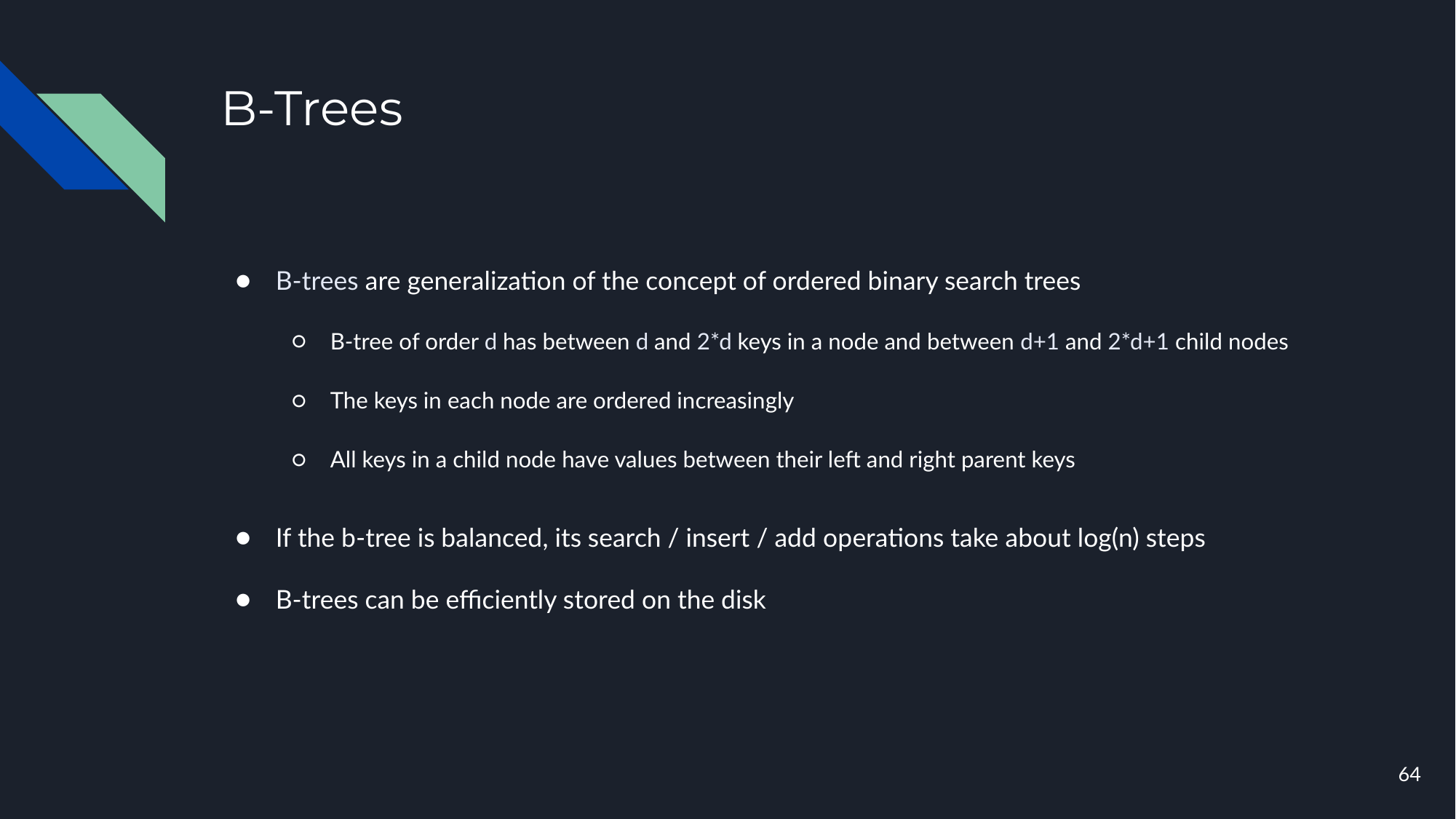

# B-Trees
B-trees are generalization of the concept of ordered binary search trees
B-tree of order d has between d and 2*d keys in a node and between d+1 and 2*d+1 child nodes
The keys in each node are ordered increasingly
All keys in a child node have values between their left and right parent keys

If the b-tree is balanced, its search / insert / add operations take about log(n) steps

B-trees can be efficiently stored on the disk
64